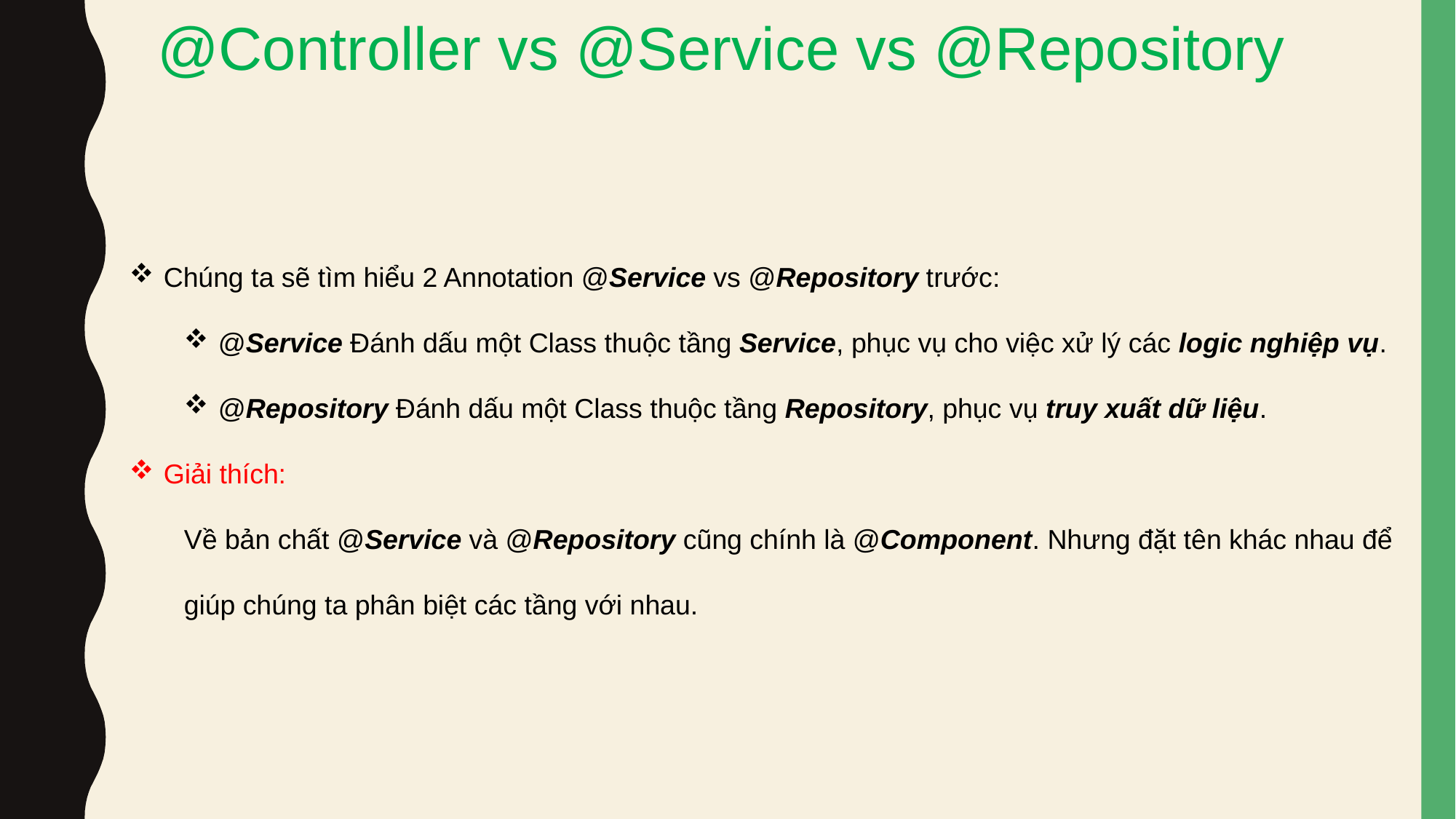

@Controller vs @Service vs @Repository
Chúng ta sẽ tìm hiểu 2 Annotation @Service vs @Repository trước:
@Service Đánh dấu một Class thuộc tầng Service, phục vụ cho việc xử lý các logic nghiệp vụ.
@Repository Đánh dấu một Class thuộc tầng Repository, phục vụ truy xuất dữ liệu.
Giải thích:
Về bản chất @Service và @Repository cũng chính là @Component. Nhưng đặt tên khác nhau để giúp chúng ta phân biệt các tầng với nhau.